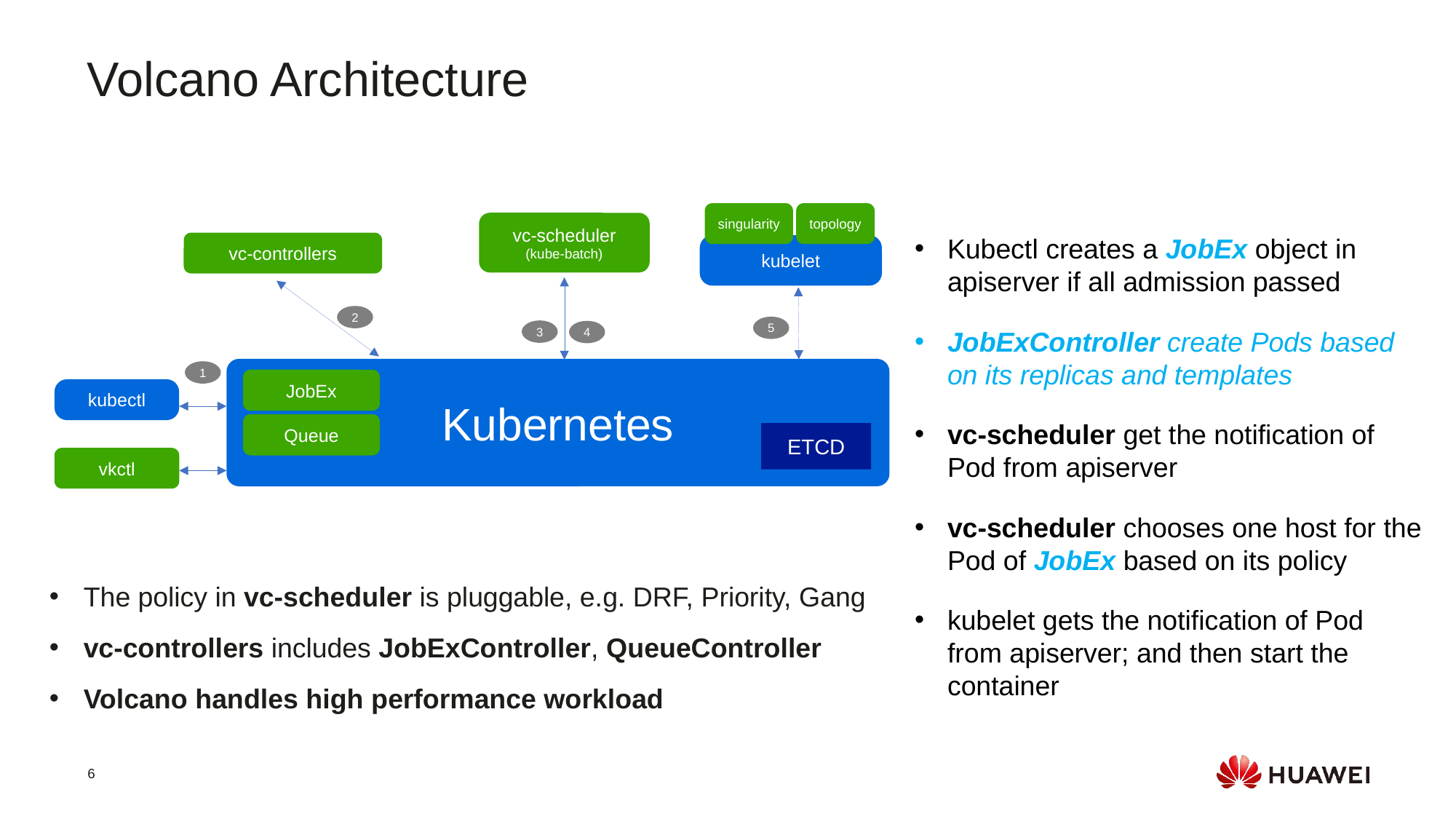

Volcano Architecture
singularity
topology
vc-scheduler
(kube-batch)
vc-controllers
kubelet

2

5

3

4

1

Kubernetes
JobEx
kubectl

Queue
ETCD
vkctl

Kubectl creates a JobEx object in apiserver if all admission passed
JobExController create Pods based on its replicas and templates
vc-scheduler get the notification of Pod from apiserver
vc-scheduler chooses one host for the Pod of JobEx based on its policy
kubelet gets the notification of Pod from apiserver; and then start the container
The policy in vc-scheduler is pluggable, e.g. DRF, Priority, Gang
vc-controllers includes JobExController, QueueController
Volcano handles high performance workload